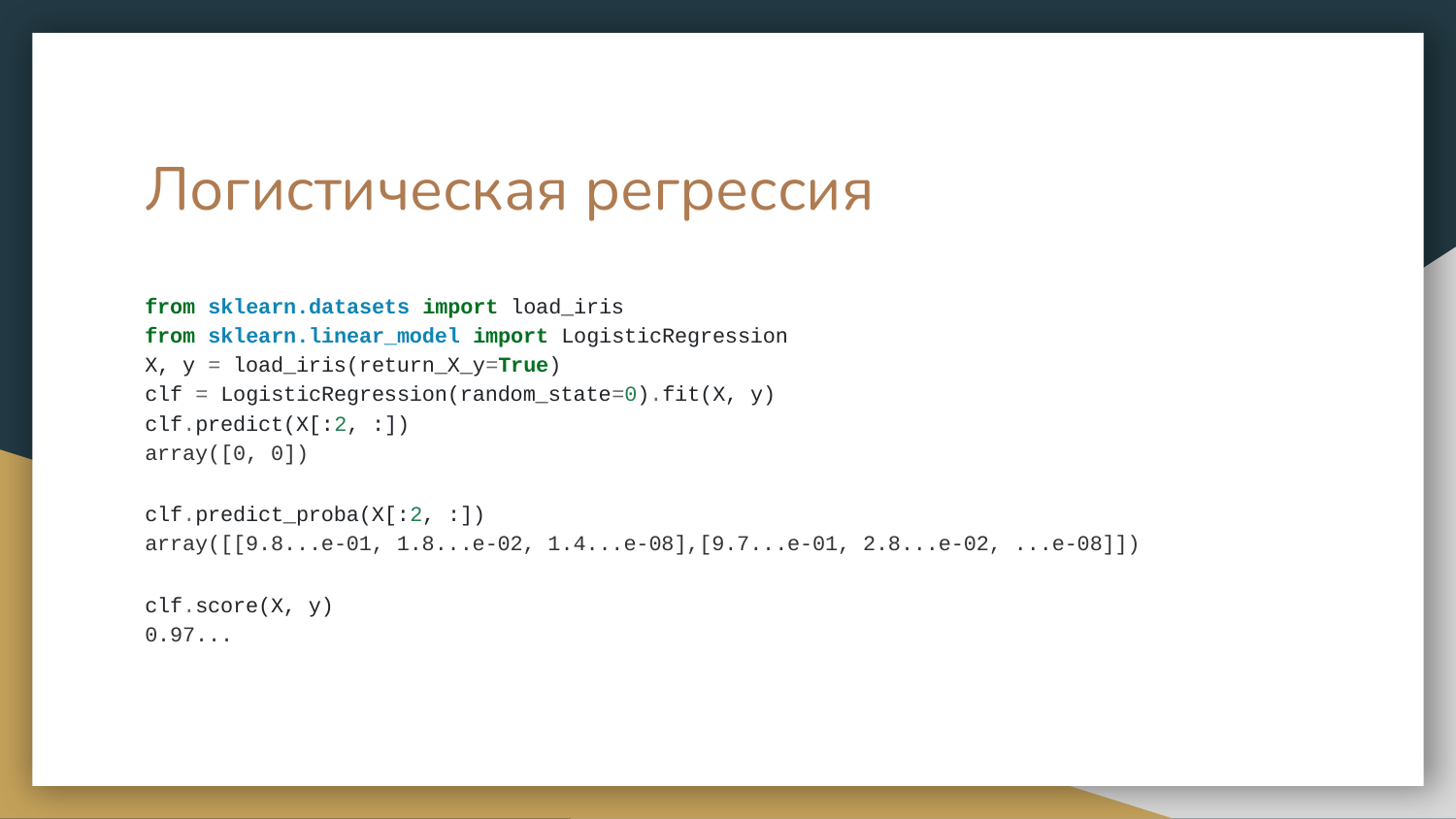

# Логистическая регрессия
from sklearn.datasets import load_iris
from sklearn.linear_model import LogisticRegression
X, y = load_iris(return_X_y=True)
clf = LogisticRegression(random_state=0).fit(X, y)
clf.predict(X[:2, :])
array([0, 0])
clf.predict_proba(X[:2, :])
array([[9.8...e-01, 1.8...e-02, 1.4...e-08],[9.7...e-01, 2.8...e-02, ...e-08]])
clf.score(X, y)
0.97...